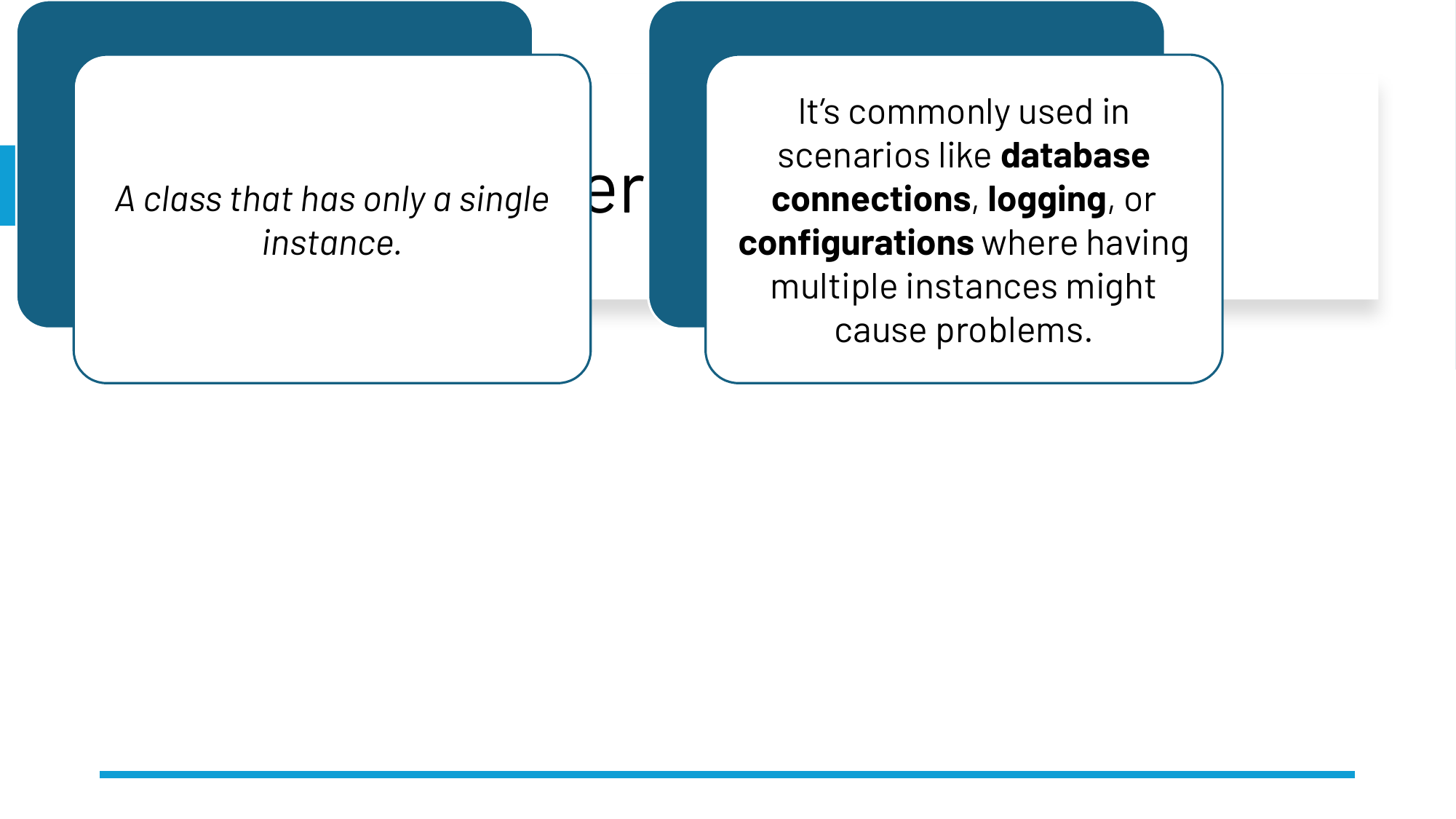

# Singleton Pattern

A class that has only a single instance.
It’s commonly used in scenarios like database connections, logging, or configurations where having multiple instances might cause problems.
5